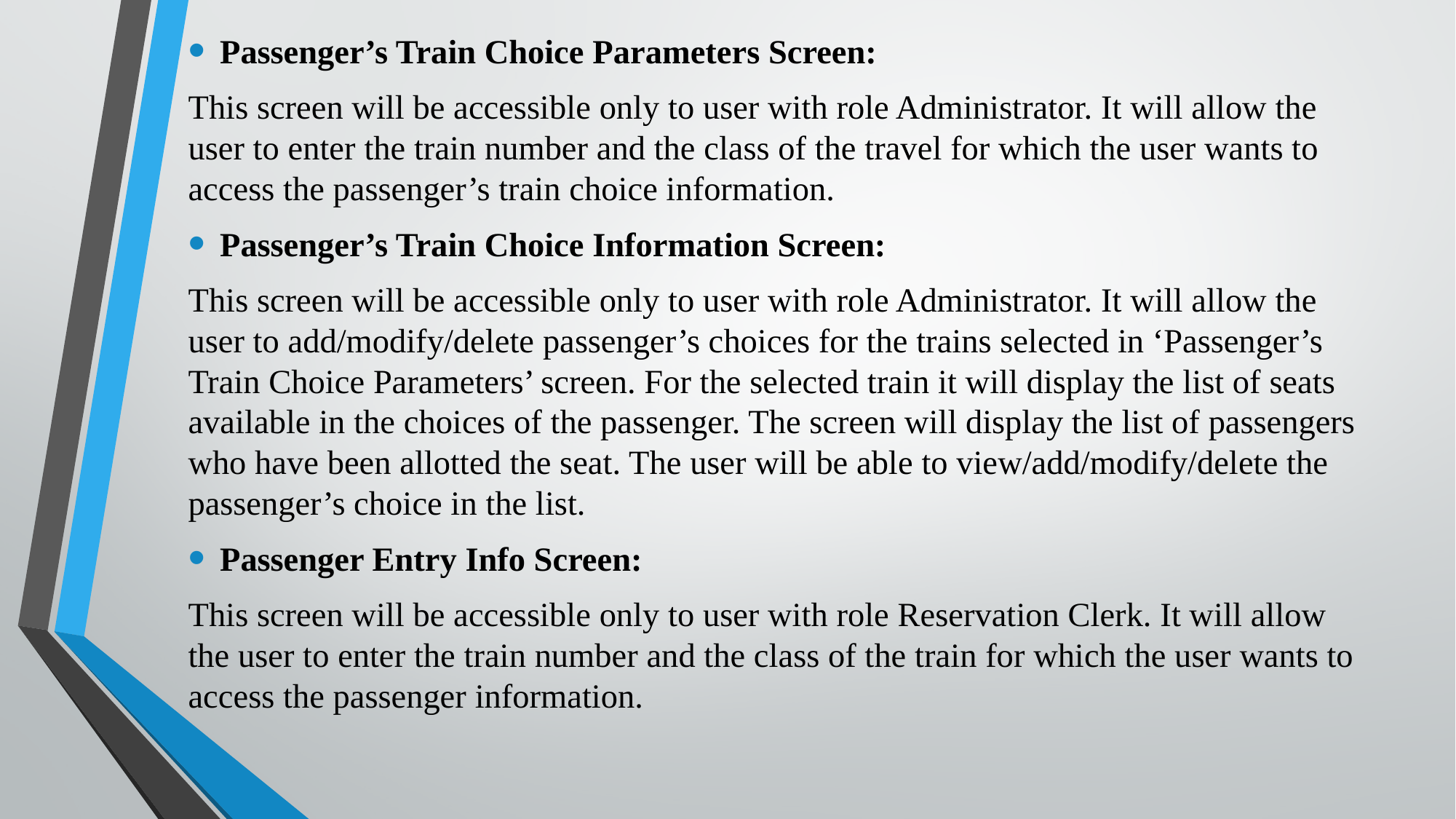

#
Passenger’s Train Choice Parameters Screen:
This screen will be accessible only to user with role Administrator. It will allow the user to enter the train number and the class of the travel for which the user wants to access the passenger’s train choice information.
Passenger’s Train Choice Information Screen:
This screen will be accessible only to user with role Administrator. It will allow the user to add/modify/delete passenger’s choices for the trains selected in ‘Passenger’s Train Choice Parameters’ screen. For the selected train it will display the list of seats available in the choices of the passenger. The screen will display the list of passengers who have been allotted the seat. The user will be able to view/add/modify/delete the passenger’s choice in the list.
Passenger Entry Info Screen:
This screen will be accessible only to user with role Reservation Clerk. It will allow the user to enter the train number and the class of the train for which the user wants to access the passenger information.